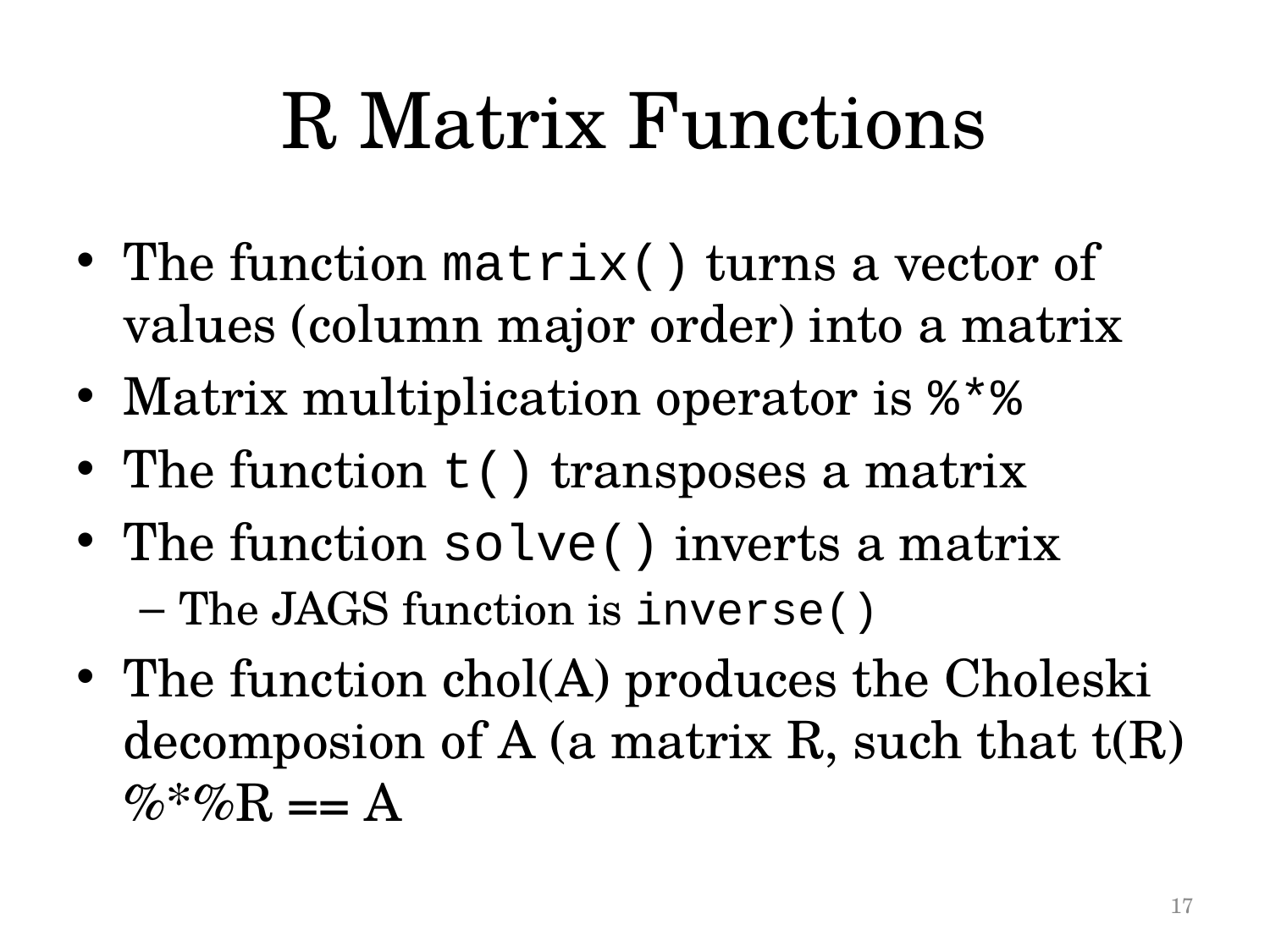

# R Matrix Functions
The function matrix() turns a vector of values (column major order) into a matrix
Matrix multiplication operator is %*%
The function t() transposes a matrix
The function solve() inverts a matrix
The JAGS function is inverse()
The function chol(A) produces the Choleski decomposion of A (a matrix R, such that t(R)%*%R == A
17